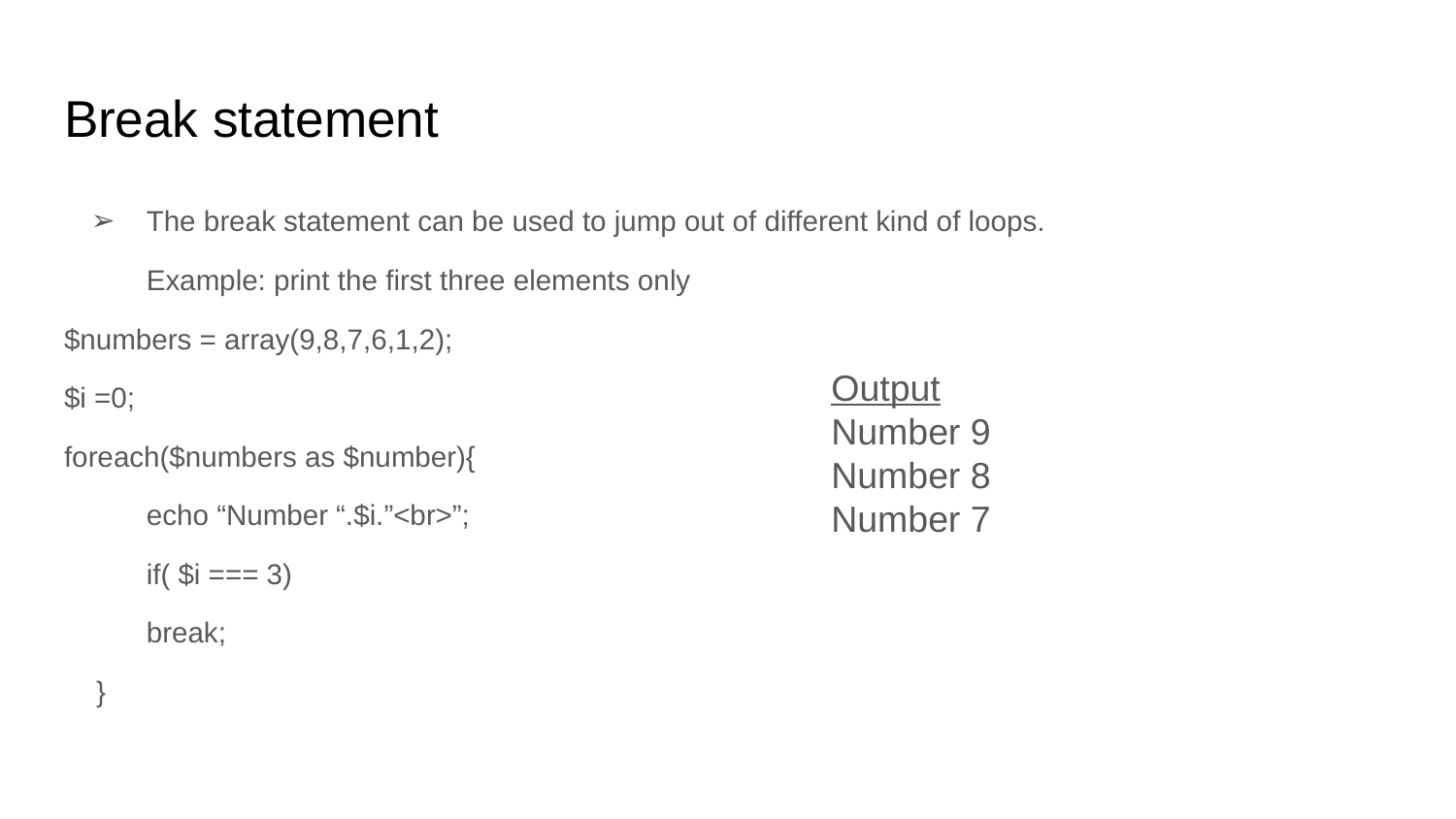

# Break statement
The break statement can be used to jump out of different kind of loops.
Example: print the first three elements only
$numbers = array(9,8,7,6,1,2);
$i =0;
foreach($numbers as $number){
echo “Number “.$i.”<br>”;
if( $i === 3)
break;
    }

Output
Number 9
Number 8
Number 7